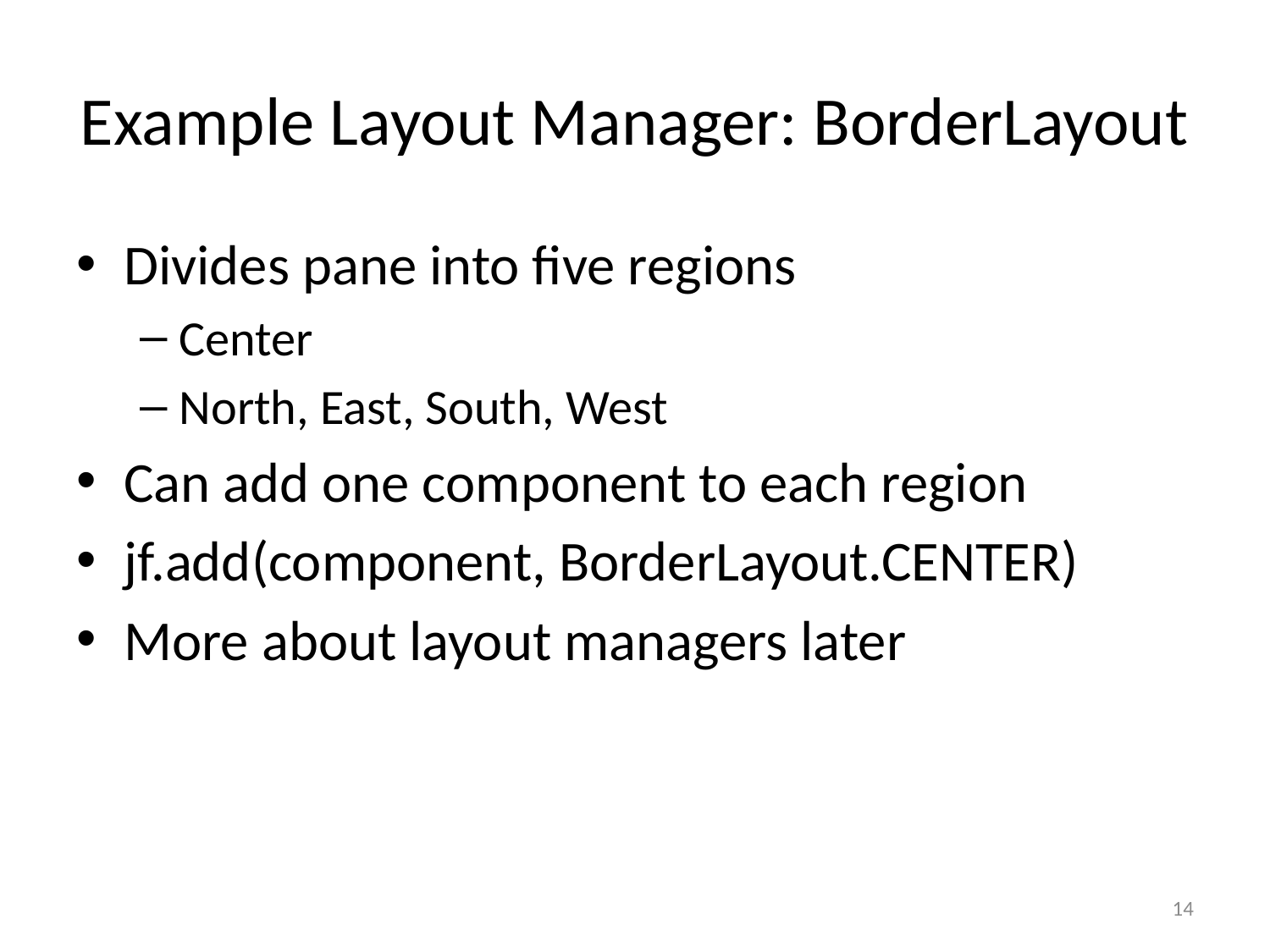

# Example Layout Manager: BorderLayout
Divides pane into five regions
Center
North, East, South, West
Can add one component to each region
jf.add(component, BorderLayout.CENTER)
More about layout managers later
14